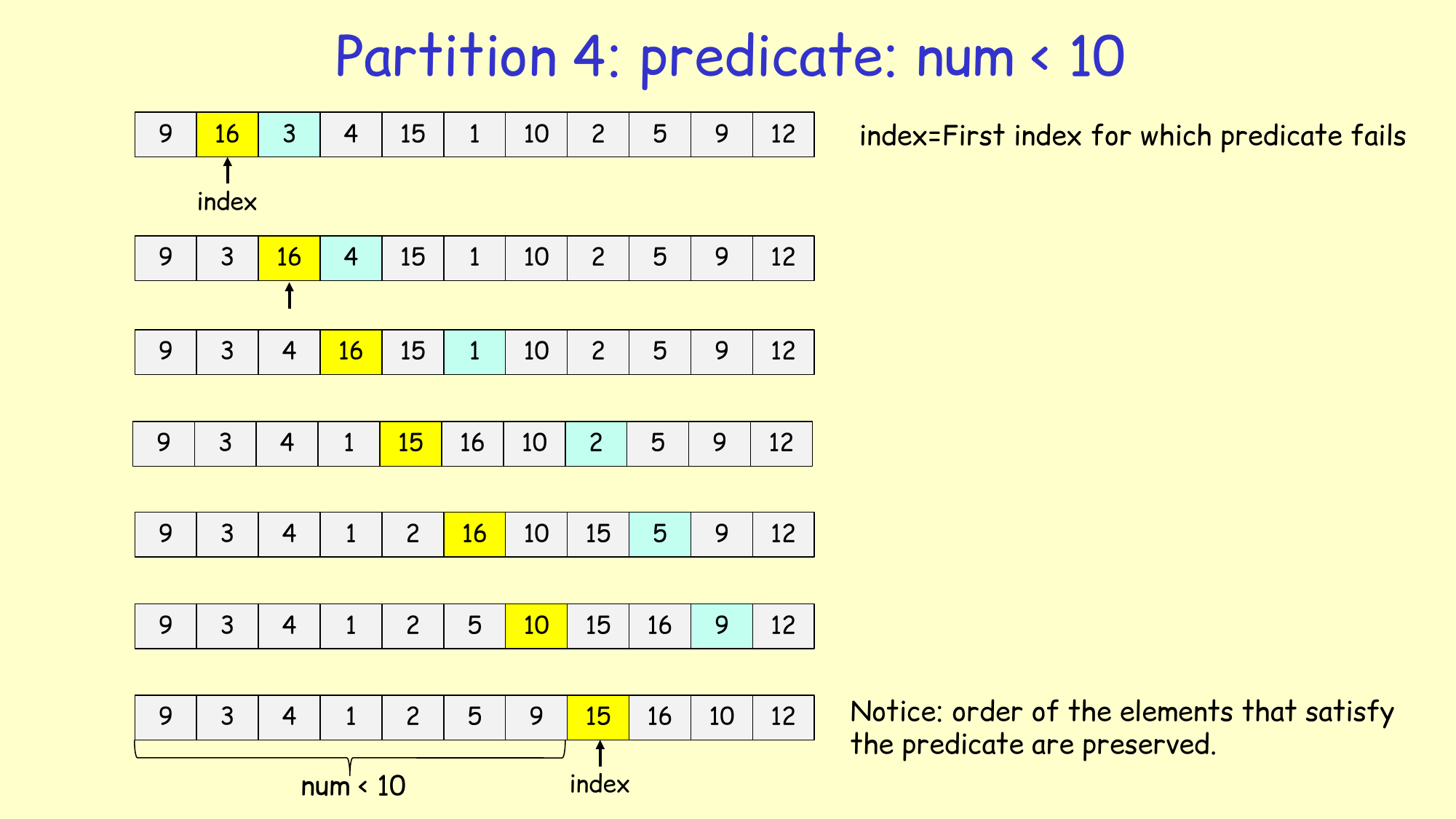

# Partition 4: predicate: num < 10
5
12
index=First index for which predicate fails
9
16
4
1
2
9
3
15
10
index
5
12
9
3
4
1
2
9
16
15
10
5
12
9
3
16
1
2
9
4
15
10
5
12
9
3
1
16
2
9
4
15
10
5
12
9
3
1
16
15
9
4
2
10
16
12
9
3
1
5
15
9
4
2
10

Notice: order of the elements that satisfy
the predicate are preserved.
16
12
10
3
1
5
15
9
4
2
9
num < 10
index